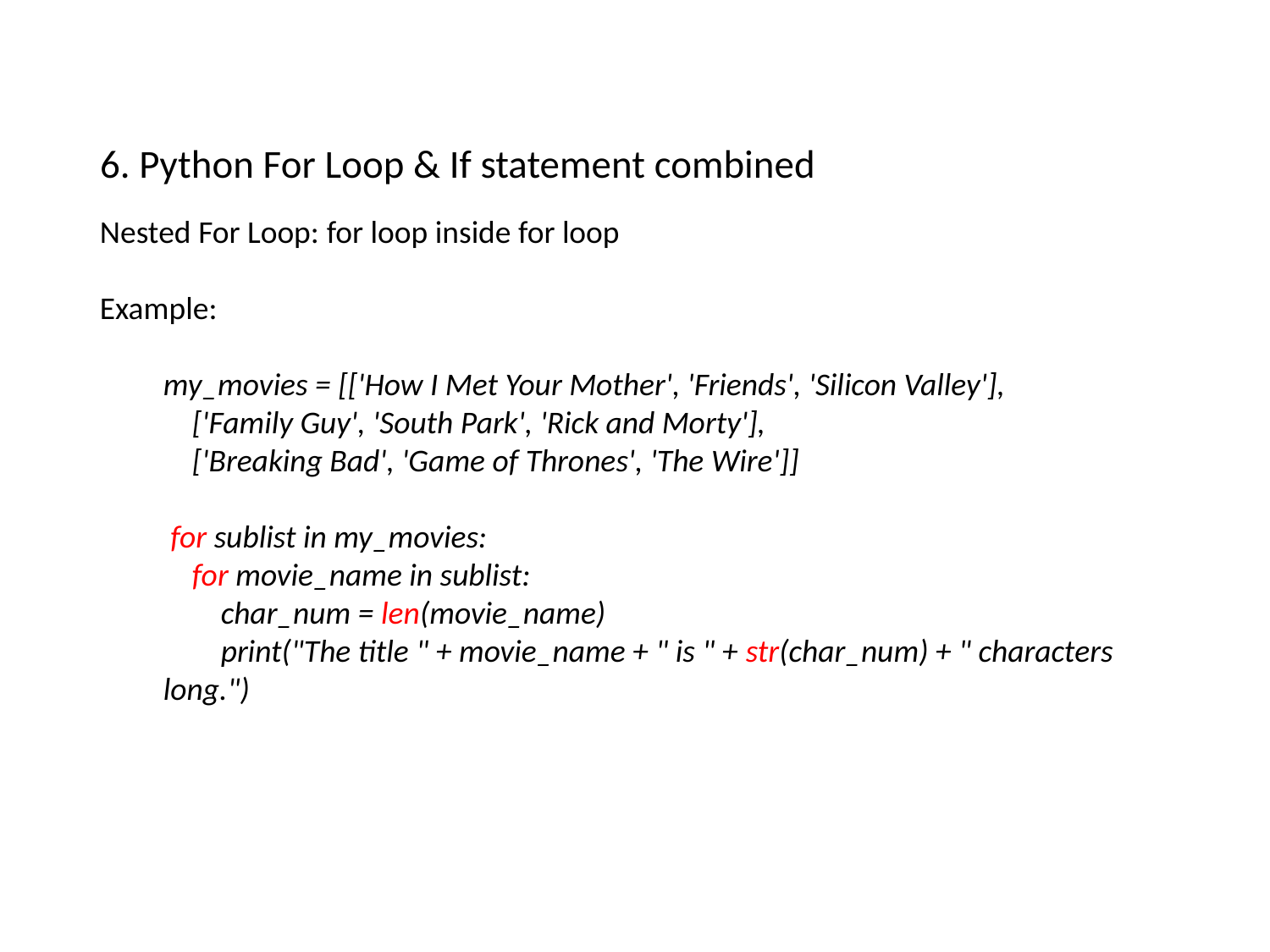

# 6. Python For Loop & If statement combined
Nested For Loop: for loop inside for loop

Example:

my_movies = [['How I Met Your Mother', 'Friends', 'Silicon Valley'],
    ['Family Guy', 'South Park', 'Rick and Morty'],
    ['Breaking Bad', 'Game of Thrones', 'The Wire']]

 for sublist in my_movies:
    for movie_name in sublist:
        char_num = len(movie_name)
        print("The title " + movie_name + " is " + str(char_num) + " characters long.")